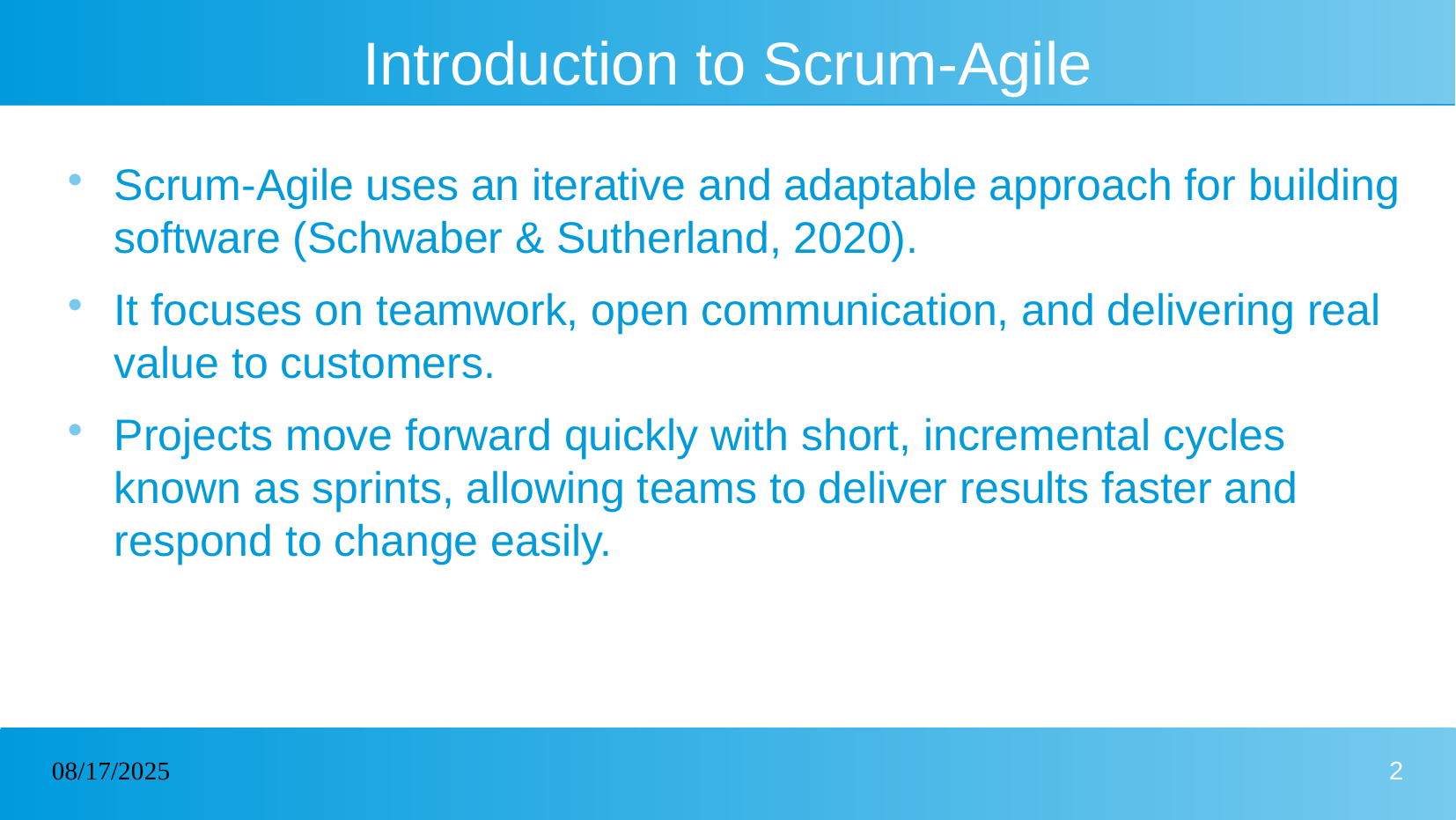

# Introduction to Scrum-Agile
Scrum-Agile uses an iterative and adaptable approach for building software (Schwaber & Sutherland, 2020).
It focuses on teamwork, open communication, and delivering real value to customers.
Projects move forward quickly with short, incremental cycles known as sprints, allowing teams to deliver results faster and respond to change easily.
08/17/2025
2